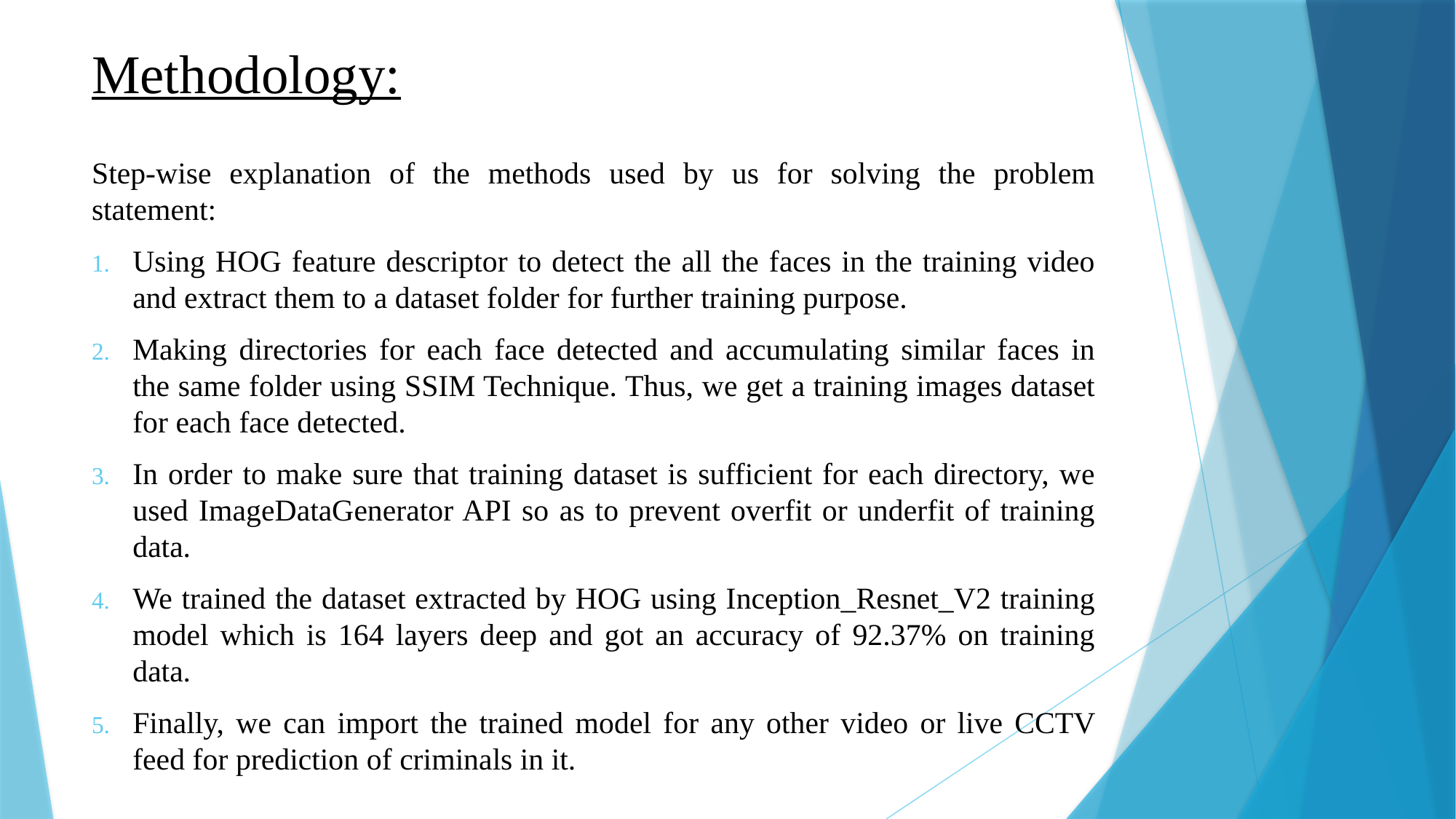

# Methodology:
Step-wise explanation of the methods used by us for solving the problem statement:
Using HOG feature descriptor to detect the all the faces in the training video and extract them to a dataset folder for further training purpose.
Making directories for each face detected and accumulating similar faces in the same folder using SSIM Technique. Thus, we get a training images dataset for each face detected.
In order to make sure that training dataset is sufficient for each directory, we used ImageDataGenerator API so as to prevent overfit or underfit of training data.
We trained the dataset extracted by HOG using Inception_Resnet_V2 training model which is 164 layers deep and got an accuracy of 92.37% on training data.
Finally, we can import the trained model for any other video or live CCTV feed for prediction of criminals in it.